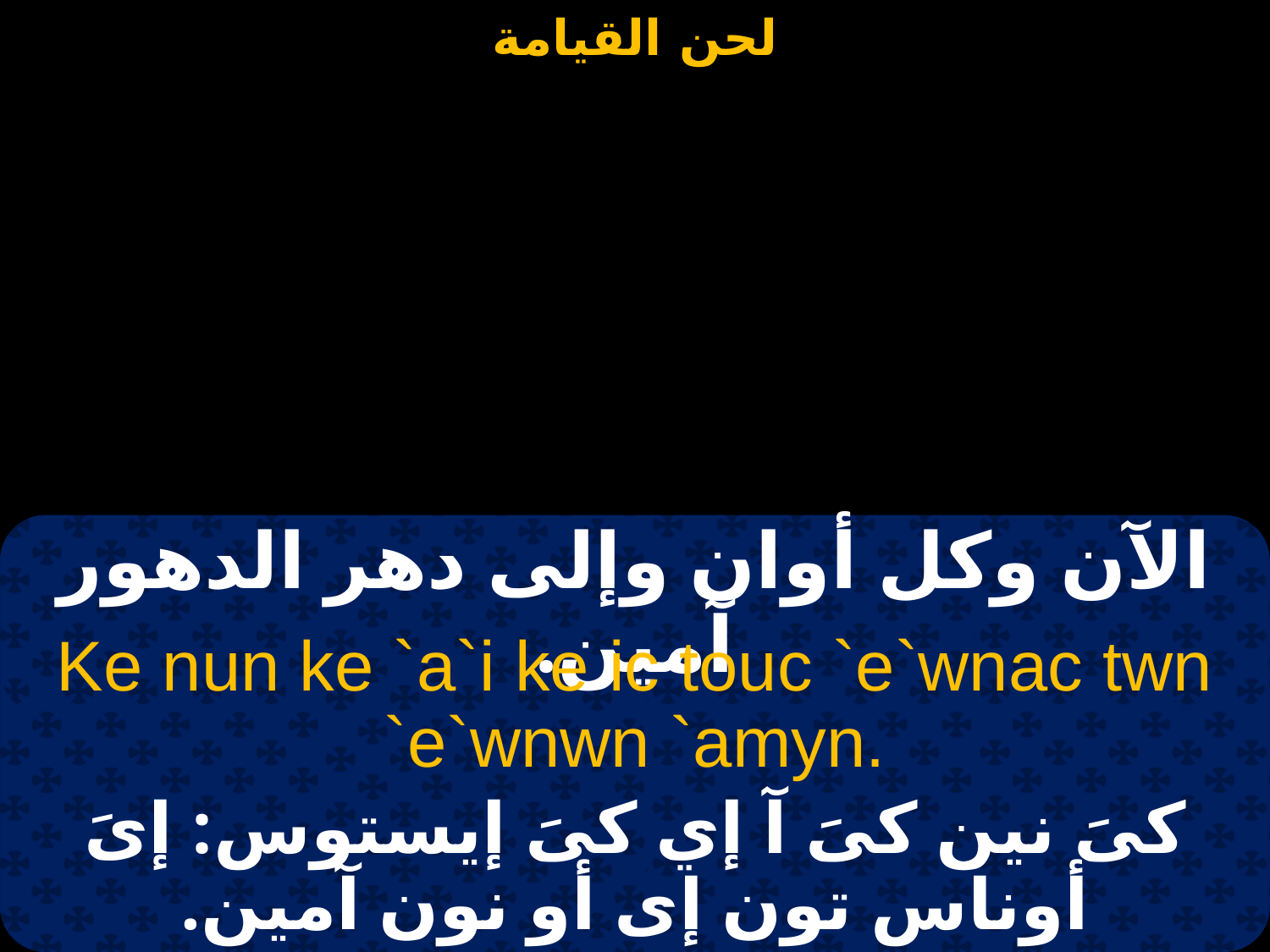

#
الآن وكل أوان وإلى دهر الدهور آمين.

Ke nun ke `a`i ke ic touc `e`wnac twn `e`wnwn `amyn.
كىَ نين كىَ آ إي كىَ إيستوس: إىَ أوناس تون إى أو نون آمين.